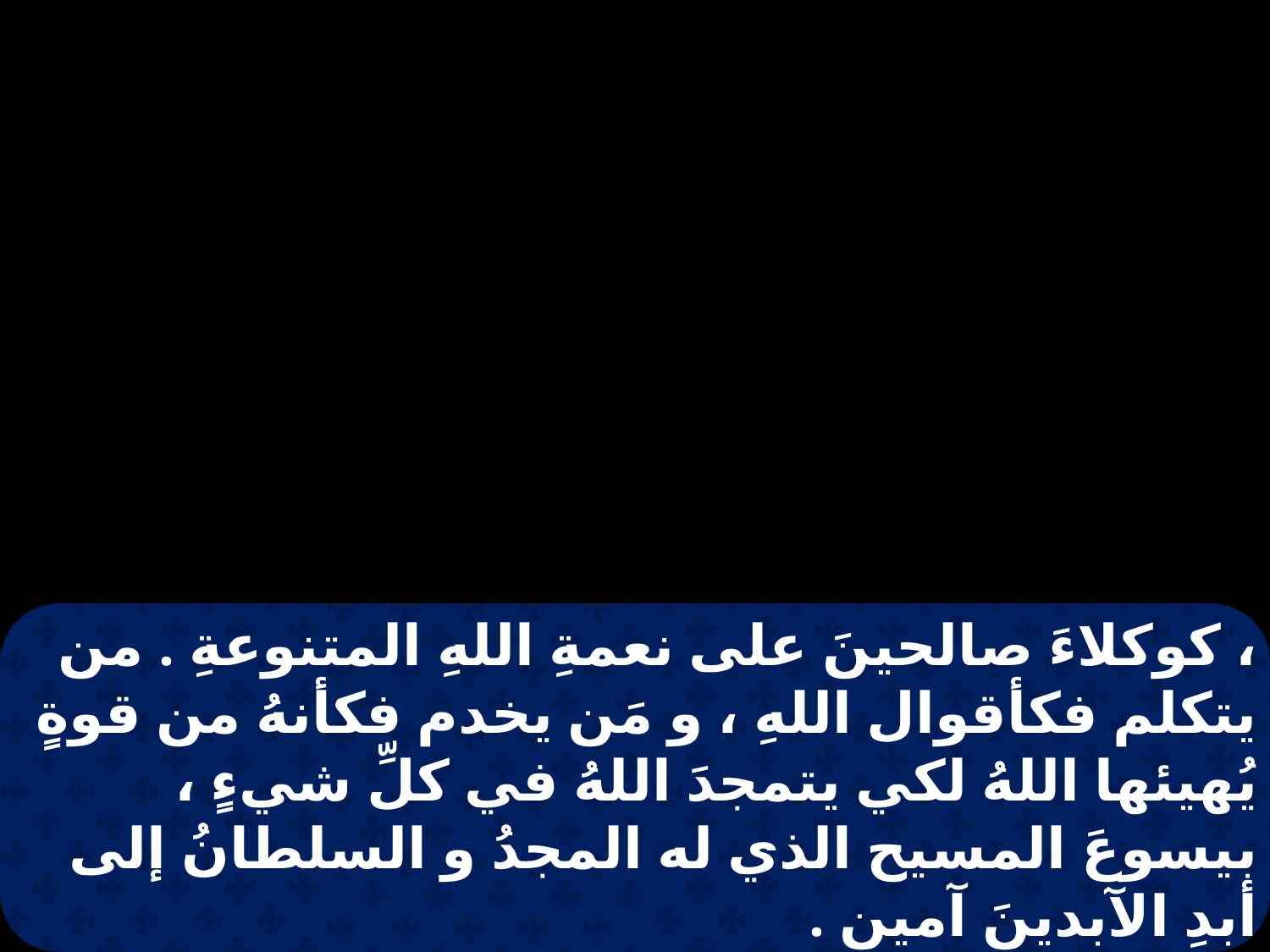

، كوكلاءَ صالحينَ على نعمةِ اللهِ المتنوعةِ . من يتكلم فكأقوال اللهِ ، و مَن يخدم فكأنهُ من قوةٍ يُهيئها اللهُ لكي يتمجدَ اللهُ في كلِّ شيءٍ ، بيسوعَ المسيح الذي له المجدُ و السلطانُ إلى أبدِ الآبدينَ آمين .